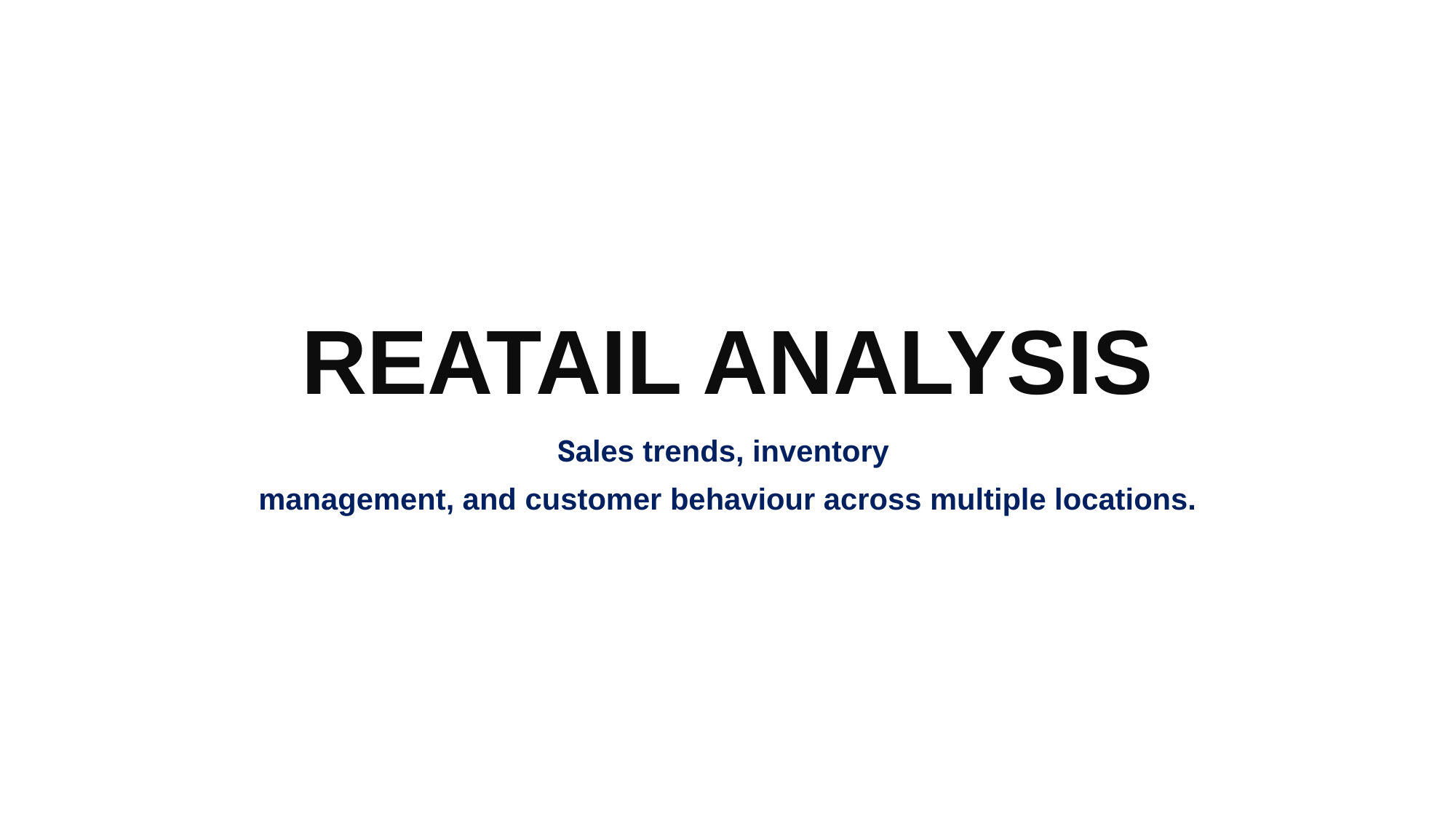

# REATAIL ANALYSIS
Sales trends, inventory
management, and customer behaviour across multiple locations.